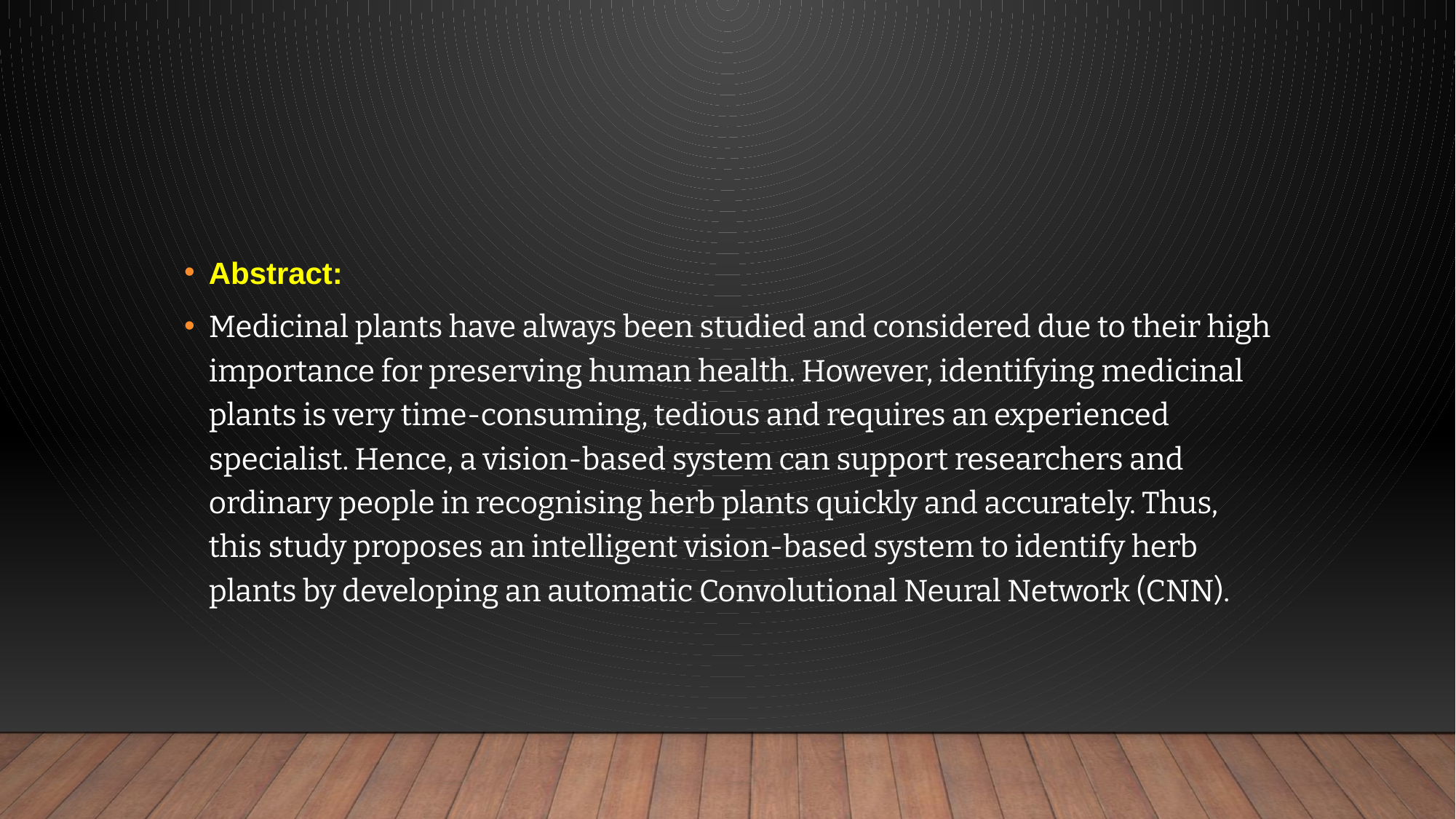

#
Abstract:
Medicinal plants have always been studied and considered due to their high importance for preserving human health. However, identifying medicinal plants is very time-consuming, tedious and requires an experienced specialist. Hence, a vision-based system can support researchers and ordinary people in recognising herb plants quickly and accurately. Thus, this study proposes an intelligent vision-based system to identify herb plants by developing an automatic Convolutional Neural Network (CNN).